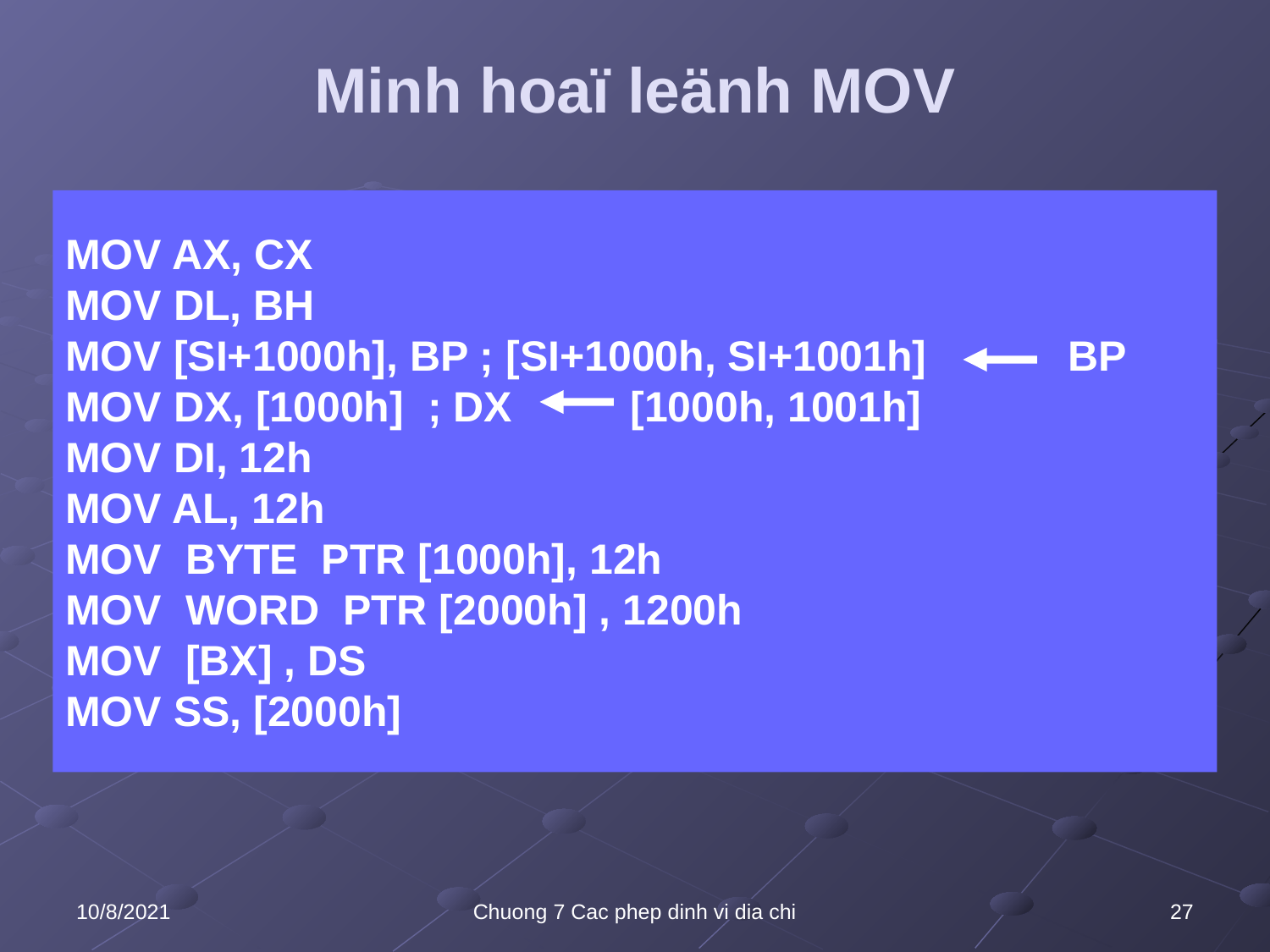

# Minh hoaï leänh MOV
MOV AX, CX
MOV DL, BH
MOV [SI+1000h], BP ; [SI+1000h, SI+1001h]            BP
MOV DX, [1000h]  ; DX          [1000h, 1001h]
MOV DI, 12h
MOV AL, 12h
MOV  BYTE  PTR [1000h], 12h
MOV  WORD  PTR [2000h] , 1200h
MOV  [BX] , DS
MOV SS, [2000h]

10/8/2021
Chuong 7 Cac phep dinh vi dia chi
27